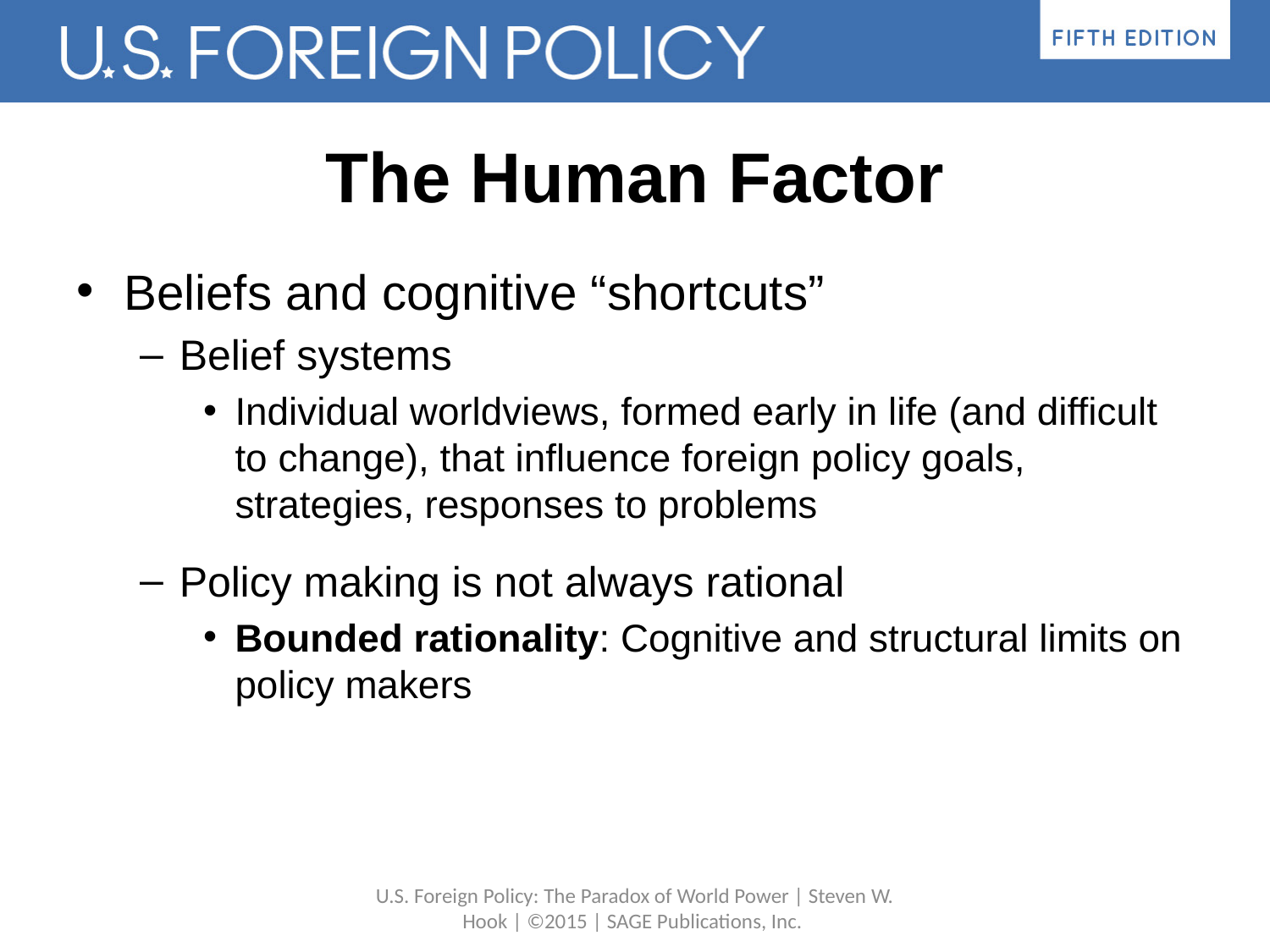

# The Human Factor
Beliefs and cognitive “shortcuts”
Belief systems
Individual worldviews, formed early in life (and difficult to change), that influence foreign policy goals, strategies, responses to problems

Policy making is not always rational
Bounded rationality: Cognitive and structural limits on policy makers
U.S. Foreign Policy: The Paradox of World Power | Steven W. Hook | ©2015 | SAGE Publications, Inc.